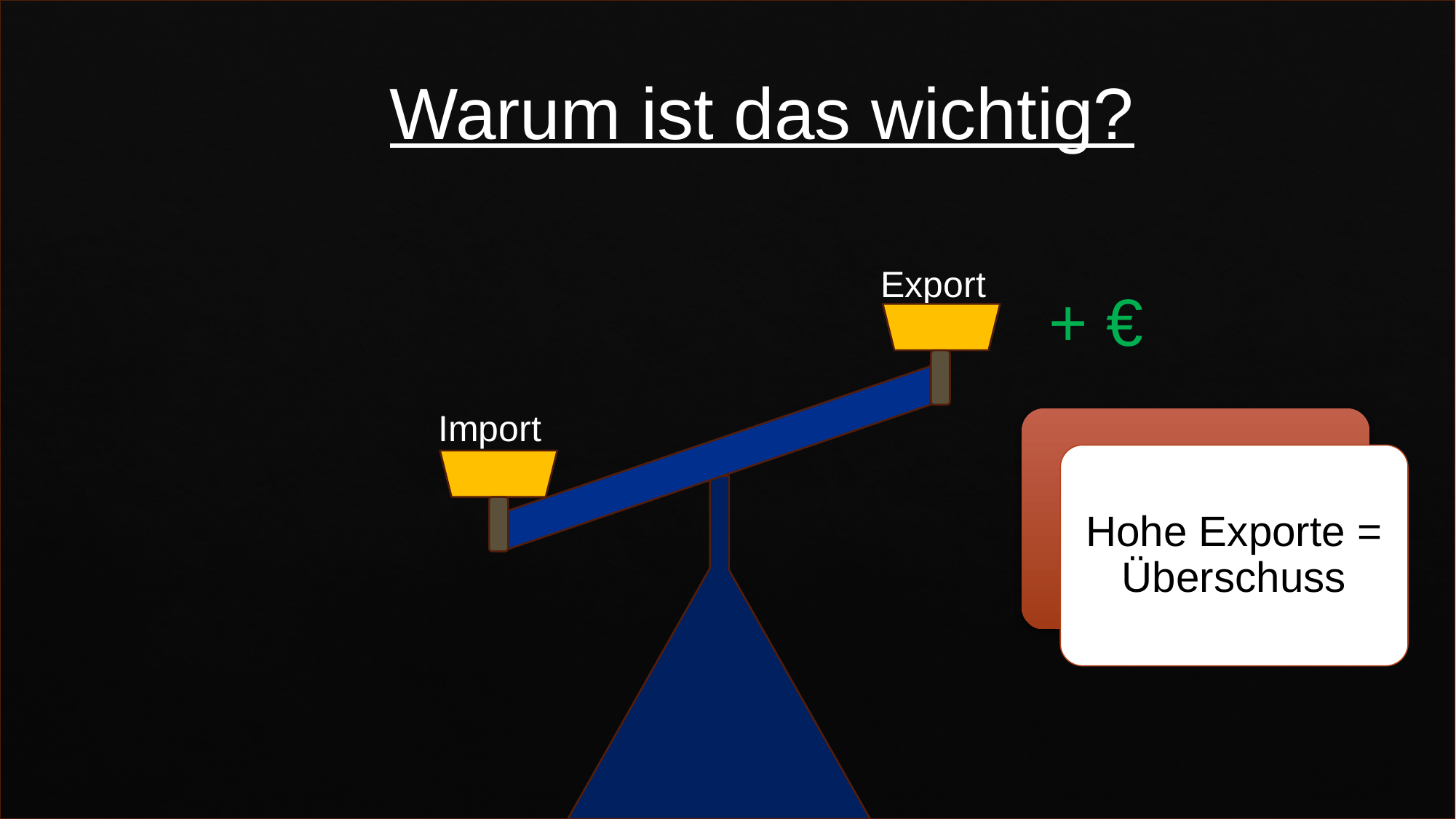

Warum ist das wichtig?
# Außenwirtschaftliches Gleichgewicht
Export
+ €

Import

Hohe Exporte = Überschuss